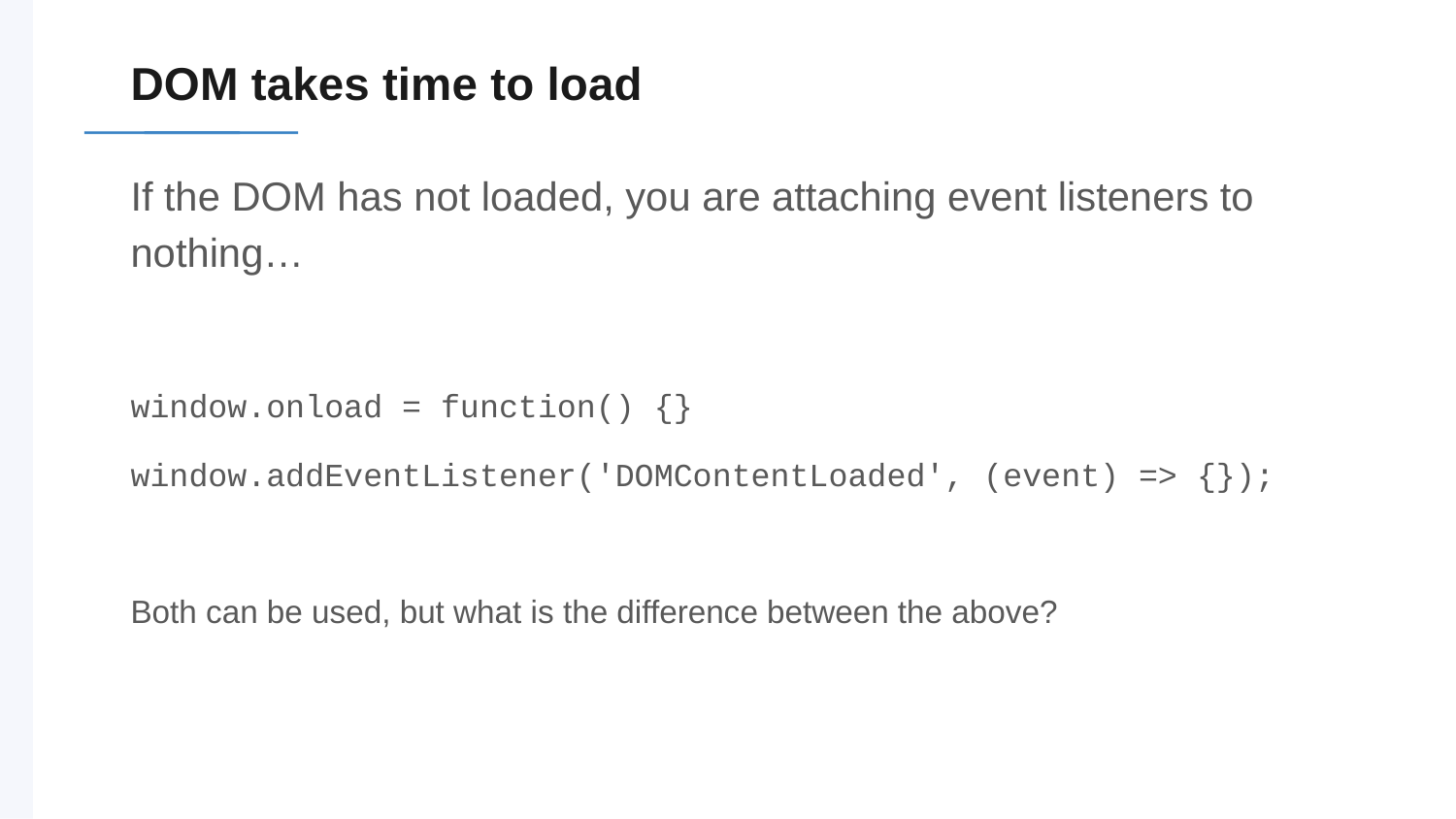

# DOM takes time to load
If the DOM has not loaded, you are attaching event listeners to nothing…

window.onload = function() {}
window.addEventListener('DOMContentLoaded', (event) => {});

Both can be used, but what is the difference between the above?